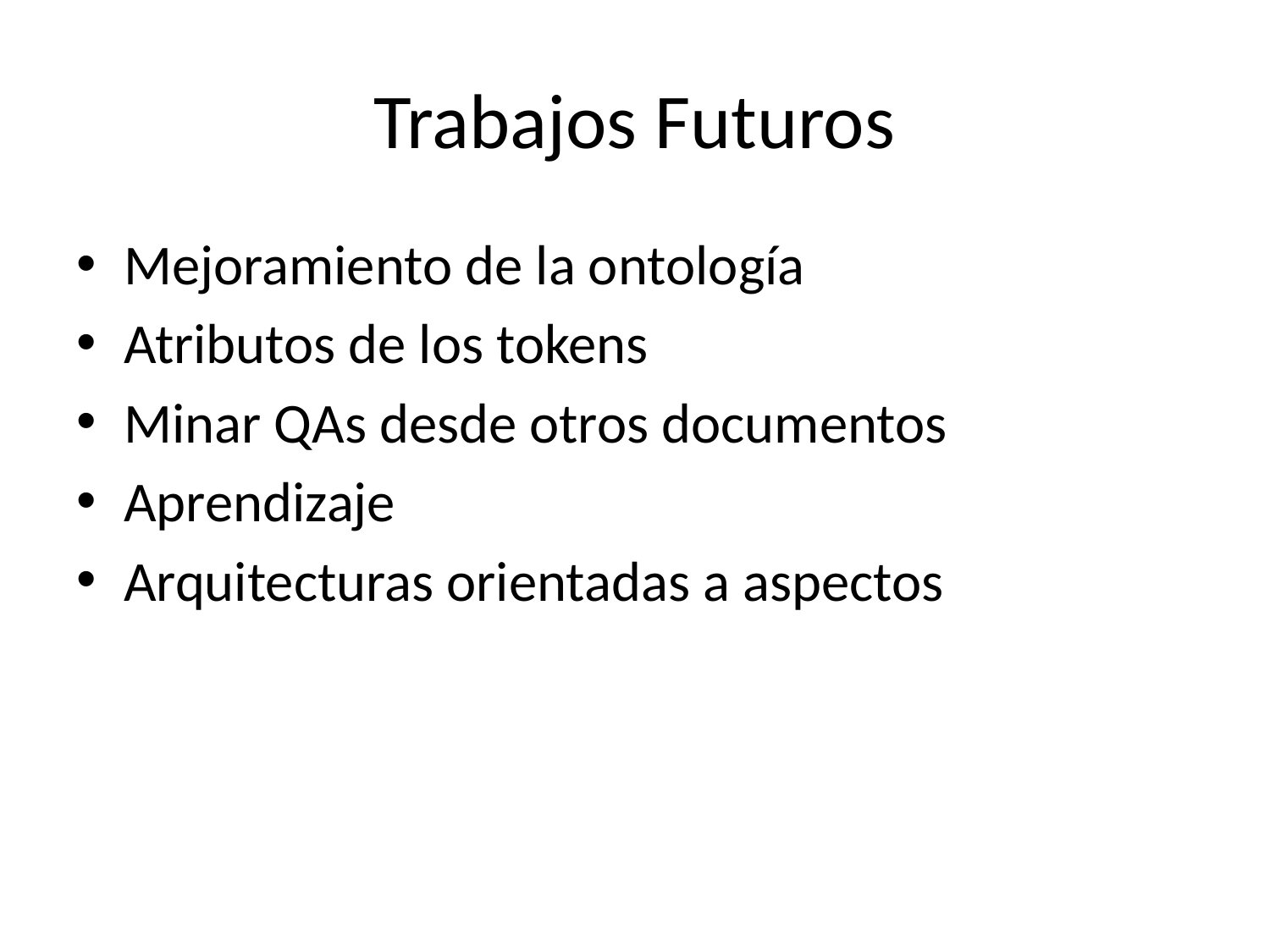

# Trabajos Futuros
Mejoramiento de la ontología
Atributos de los tokens
Minar QAs desde otros documentos
Aprendizaje
Arquitecturas orientadas a aspectos